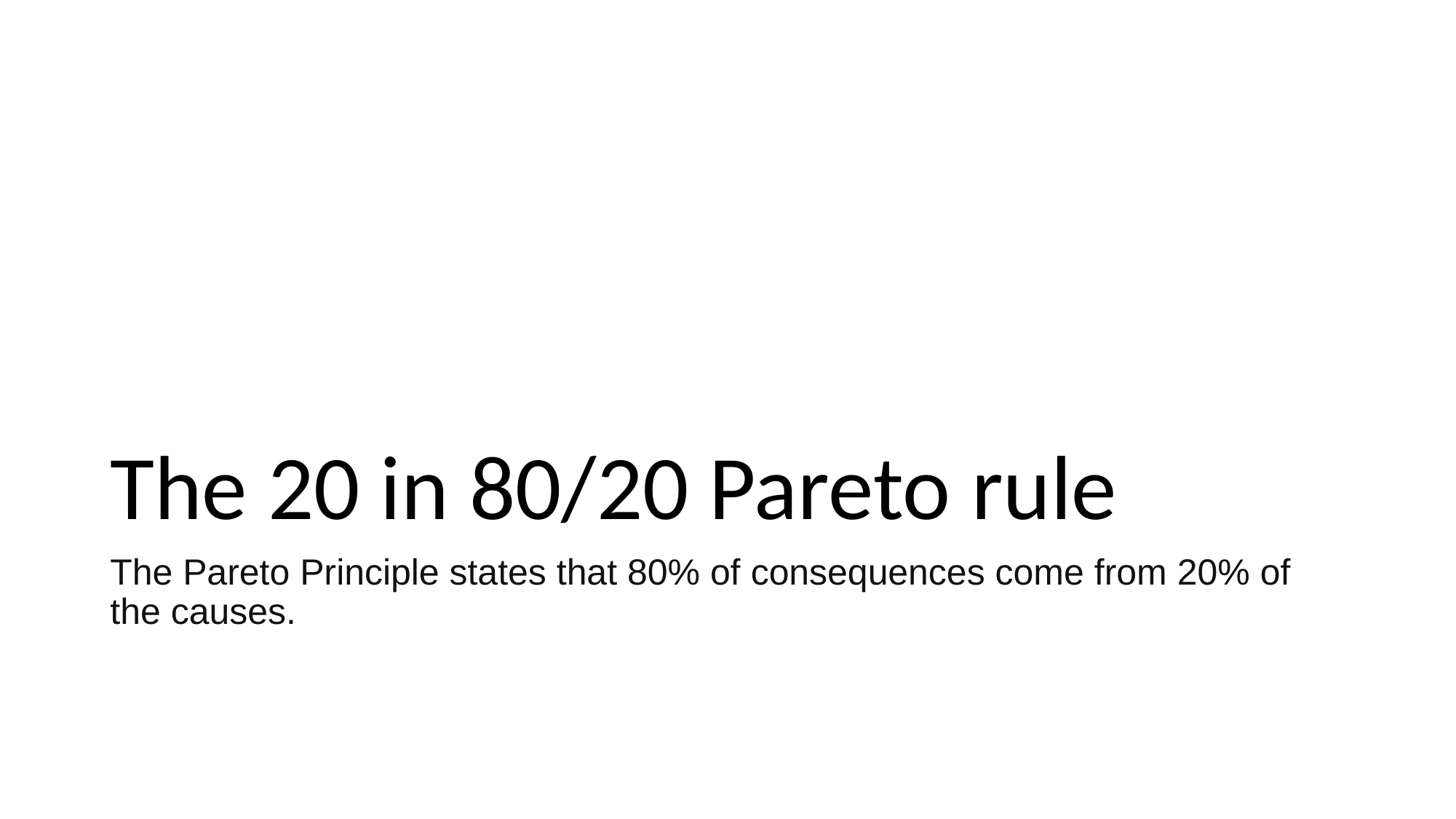

# The 20 in 80/20 Pareto rule
The Pareto Principle states that 80% of consequences come from 20% of the causes.